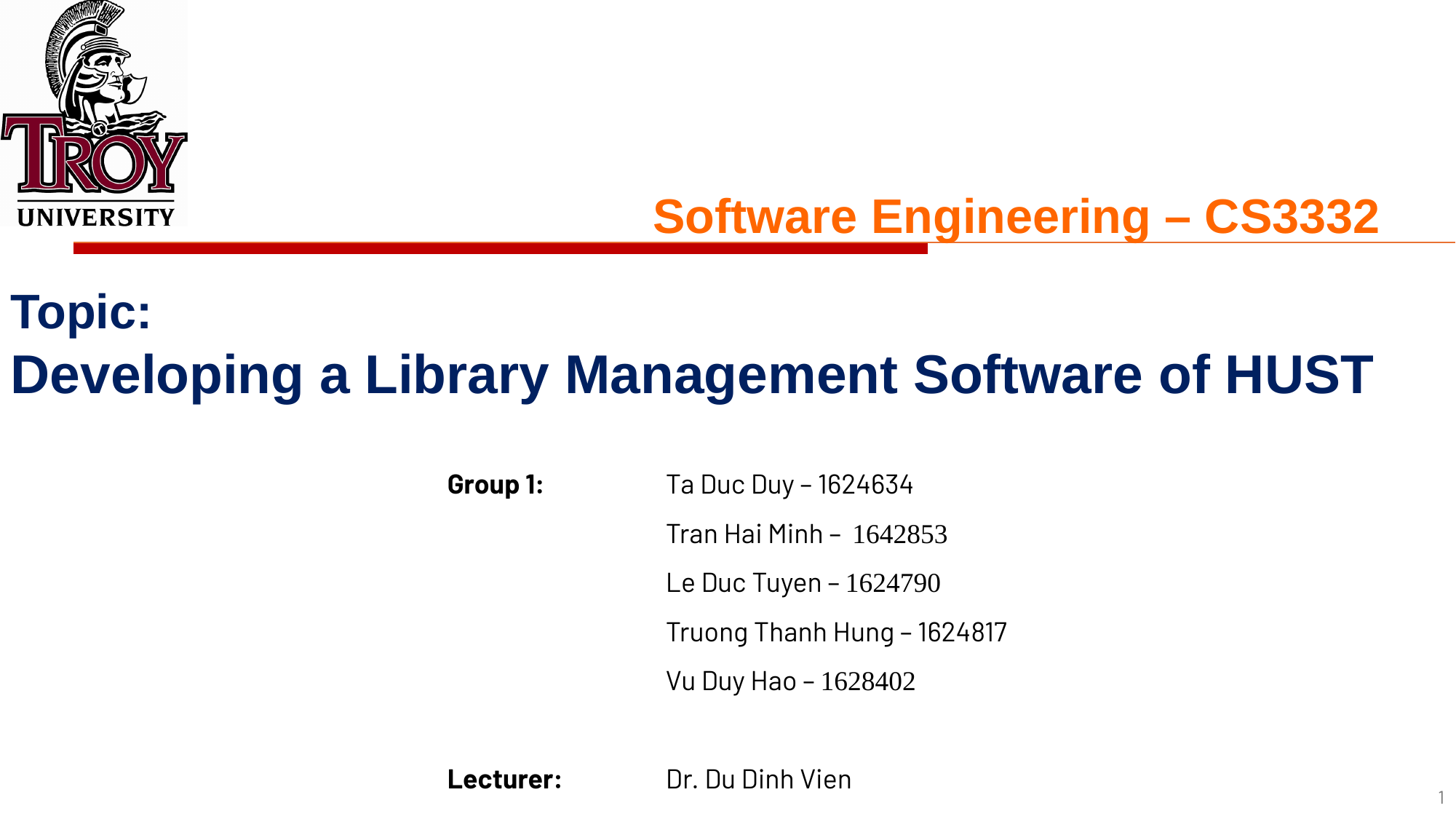

Topic:
Developing a Library Management Software of HUST
Group 1:		Ta Duc Duy – 1624634
		Tran Hai Minh –  1642853
		Le Duc Tuyen – 1624790
		Truong Thanh Hung – 1624817
		Vu Duy Hao – 1628402

Lecturer: 	Dr. Du Dinh Vien

1